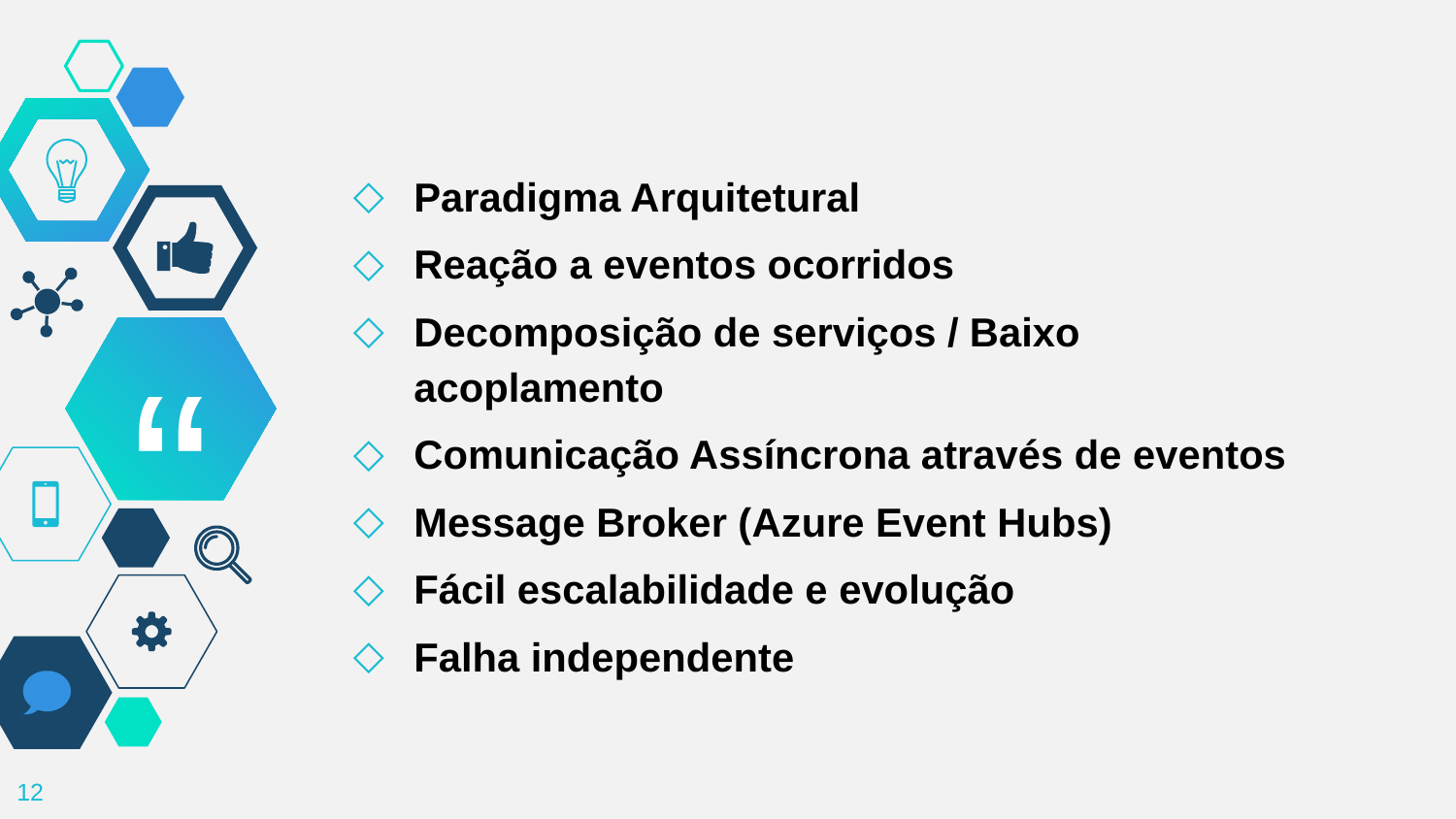

Paradigma Arquitetural
Reação a eventos ocorridos
Decomposição de serviços / Baixo acoplamento
Comunicação Assíncrona através de eventos
Message Broker (Azure Event Hubs)
Fácil escalabilidade e evolução
Falha independente
12